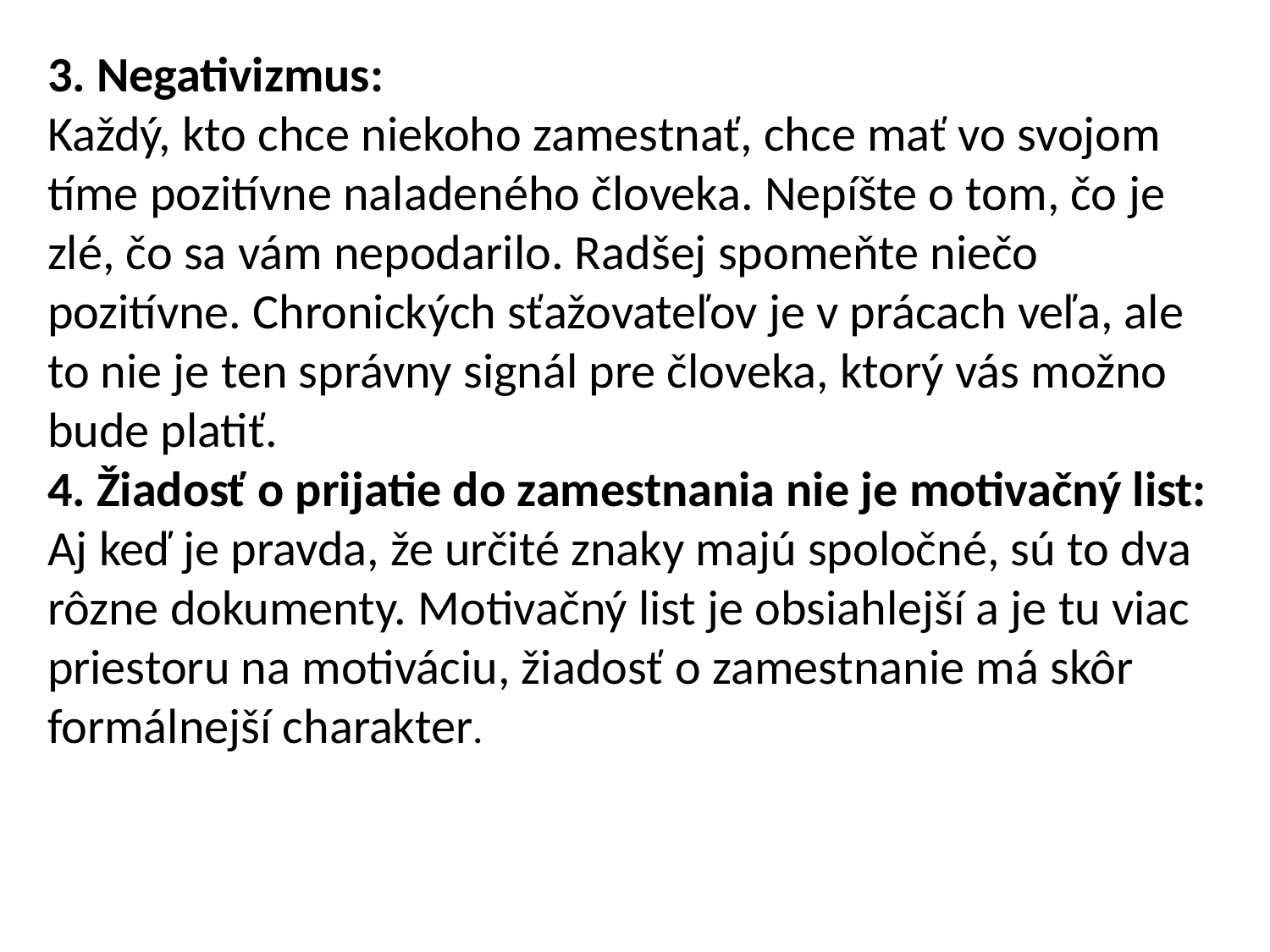

3. Negativizmus:
Každý, kto chce niekoho zamestnať, chce mať vo svojom tíme pozitívne naladeného človeka. Nepíšte o tom, čo je zlé, čo sa vám nepodarilo. Radšej spomeňte niečo pozitívne. Chronických sťažovateľov je v prácach veľa, ale to nie je ten správny signál pre človeka, ktorý vás možno bude platiť.
4. Žiadosť o prijatie do zamestnania nie je motivačný list:
Aj keď je pravda, že určité znaky majú spoločné, sú to dva rôzne dokumenty. Motivačný list je obsiahlejší a je tu viac priestoru na motiváciu, žiadosť o zamestnanie má skôr formálnejší charakter.